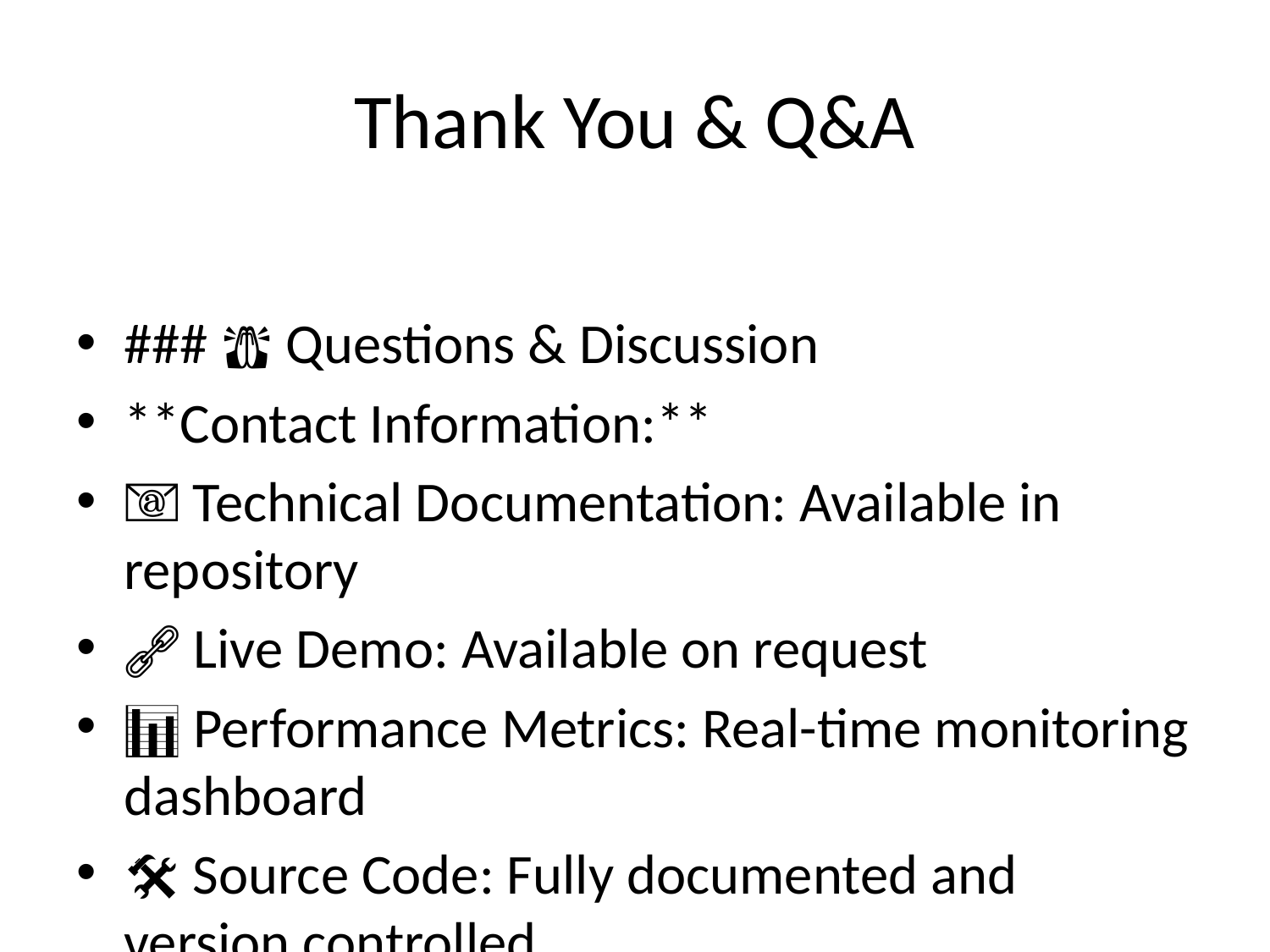

# Thank You & Q&A

### 🙏 Questions & Discussion
**Contact Information:**
📧 Technical Documentation: Available in repository
🔗 Live Demo: Available on request
📊 Performance Metrics: Real-time monitoring dashboard
🛠️ Source Code: Fully documented and version controlled
**Key Resources:**
📚 Complete system documentation
🏗️ Architecture diagrams and data flow
💻 Code examples and implementation guides
🚀 Deployment instructions and configurations
**Next Steps:**
🔄 System demonstration
📊 Performance review
🎯 Feature enhancement discussions
🚀 Production deployment planning
---
_Thank you for your attention! Ready for questions and discussion about the Financial Planner AI Agent system architecture._